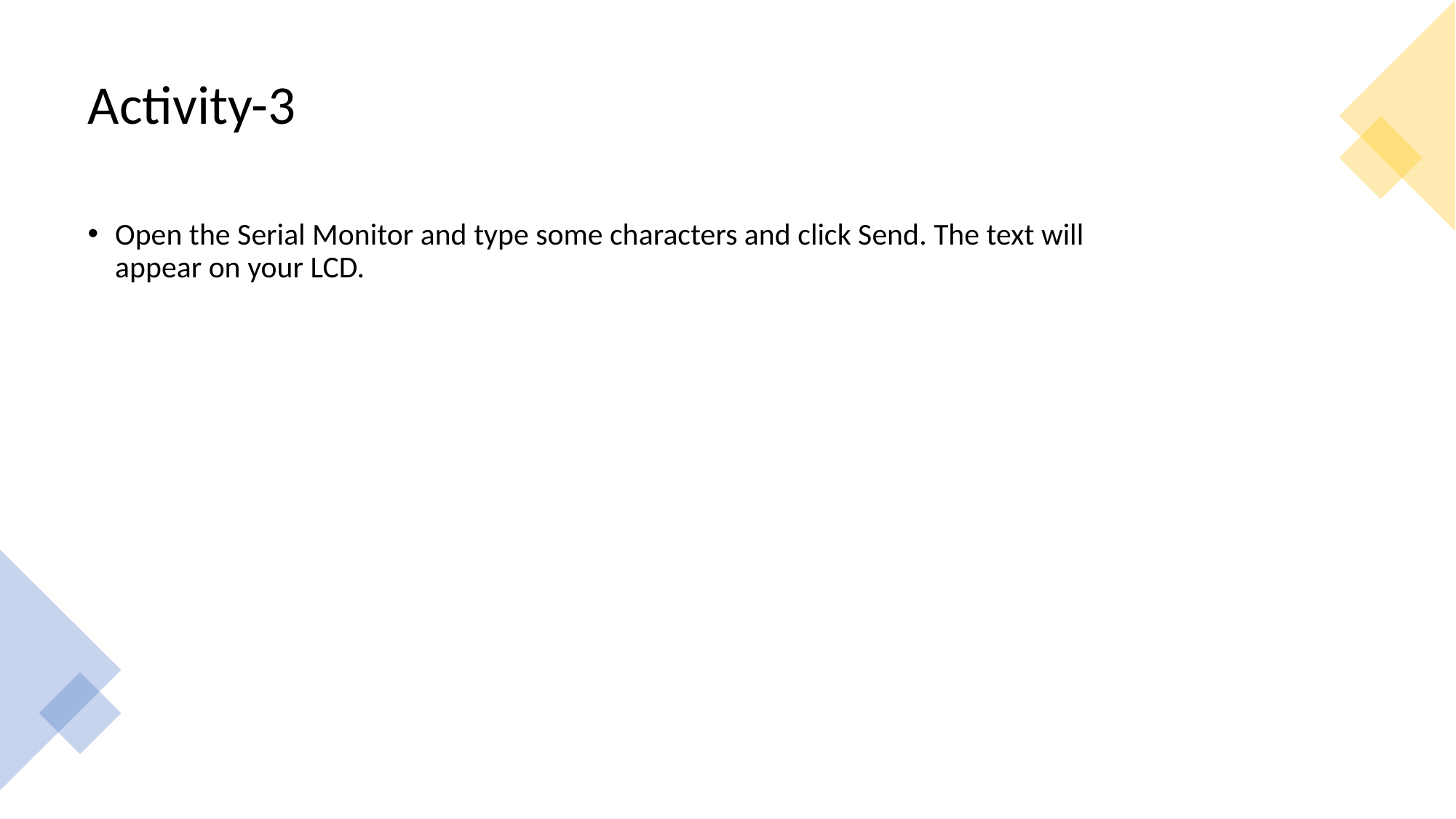

# Activity-3
Open the Serial Monitor and type some characters and click Send. The text will appear on your LCD.